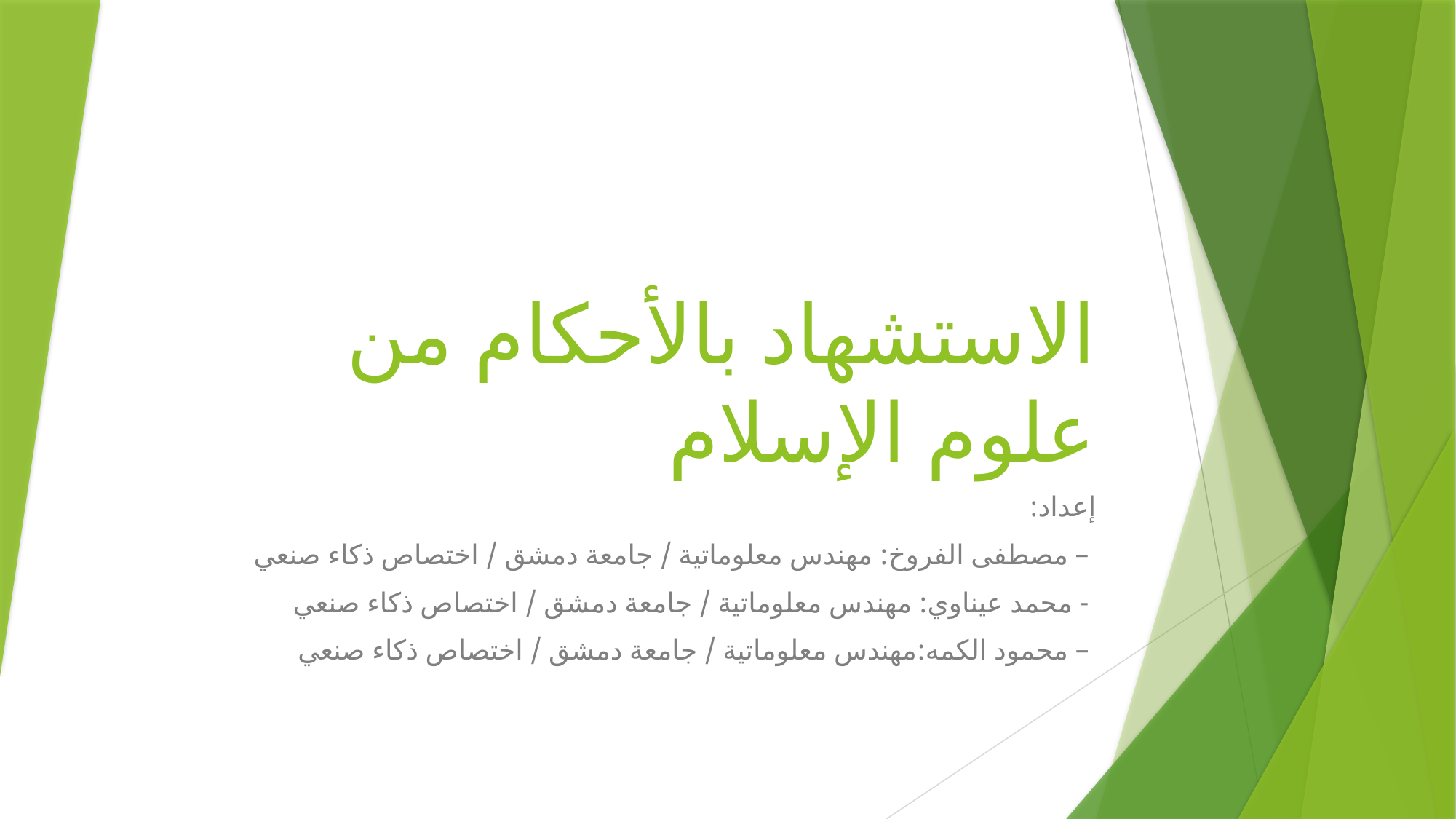

# الاستشهاد بالأحكام من علوم الإسلام
إعداد:
 – مصطفى الفروخ: مهندس معلوماتية / جامعة دمشق / اختصاص ذكاء صنعي
 - محمد عيناوي: مهندس معلوماتية / جامعة دمشق / اختصاص ذكاء صنعي
 – محمود الكمه:مهندس معلوماتية / جامعة دمشق / اختصاص ذكاء صنعي